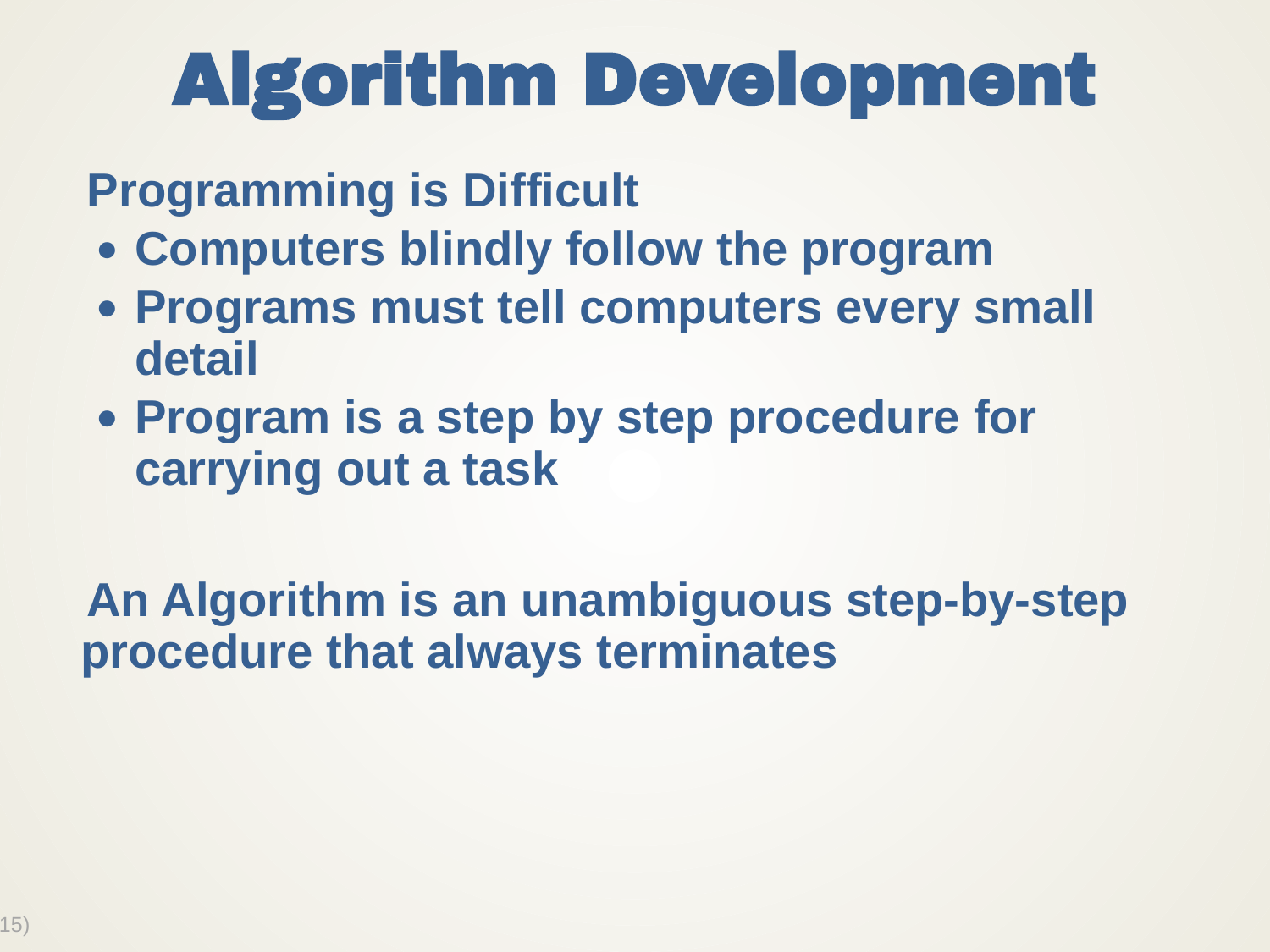

# Algorithm Development
Programming is Difficult
Computers blindly follow the program
Programs must tell computers every small detail
Program is a step by step procedure for carrying out a task

An Algorithm is an unambiguous step-by-step procedure that always terminates